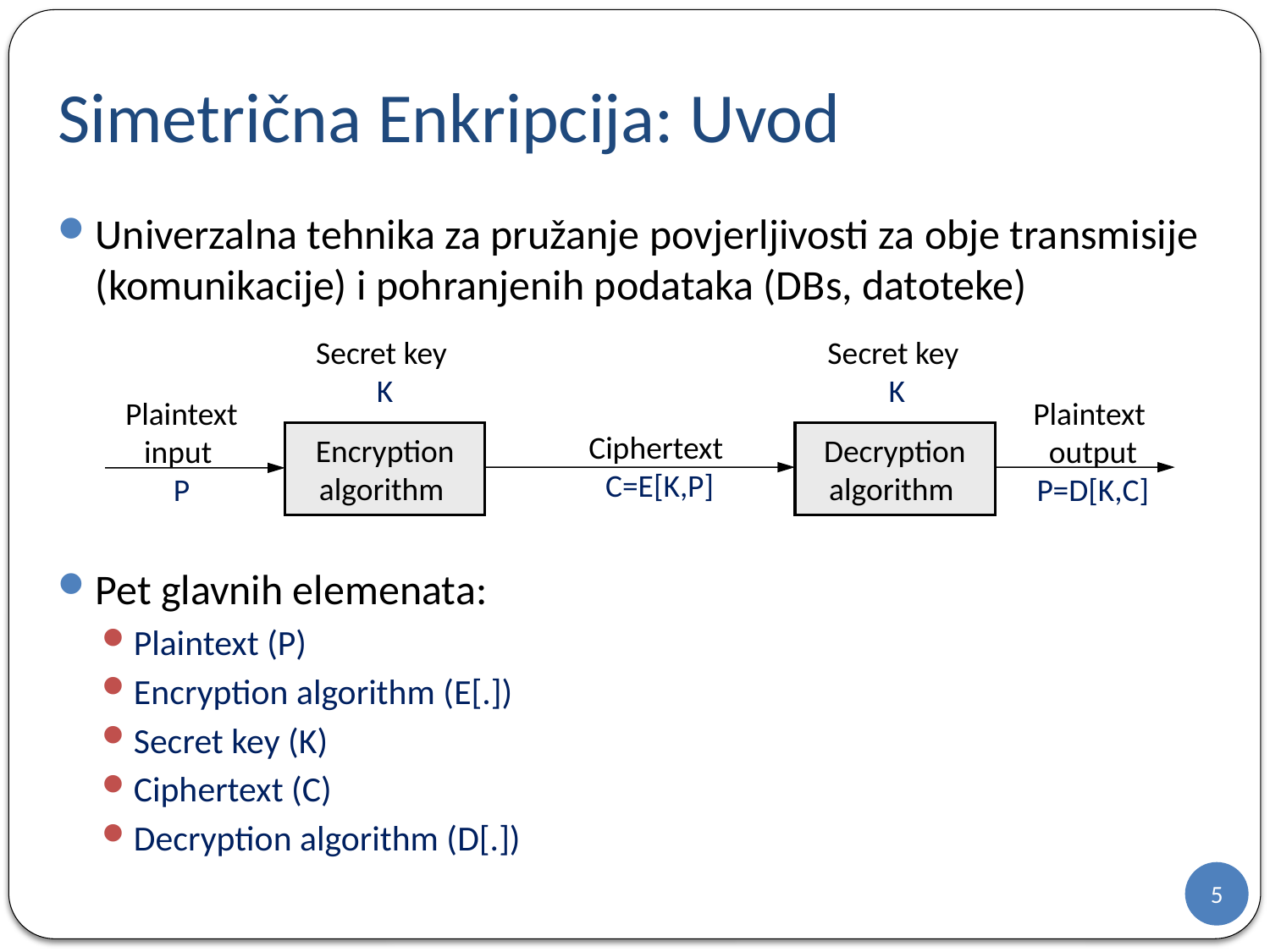

# Simetrična Enkripcija: Uvod
Univerzalna tehnika za pružanje povjerljivosti za obje transmisije  (komunikacije) i pohranjenih podataka (DBs, datoteke)

Pet glavnih elemenata:
Plaintext (P)
Encryption algorithm (E[.])
Secret key (K)
Ciphertext (C)
Decryption algorithm (D[.])

Secret key
K
Secret key
 K
Plaintext
input
P
Plaintext
output
P=D[K,C]
Ciphertext
C=E[K,P]
Encryption algorithm
Decryption algorithm

5